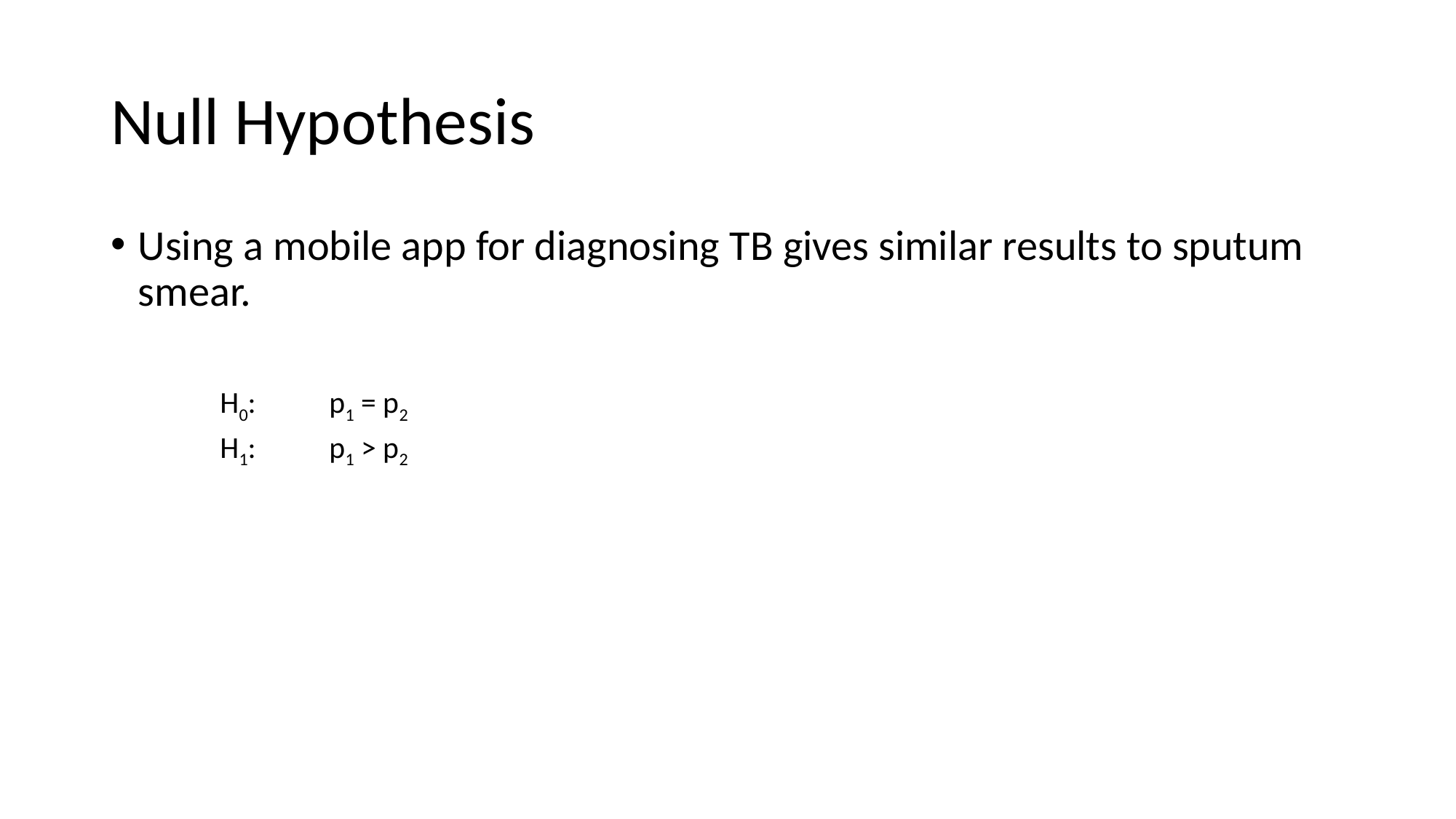

# Null Hypothesis
Using a mobile app for diagnosing TB gives similar results to sputum smear.

H0:	p1 = p2
H1:	p1 > p2